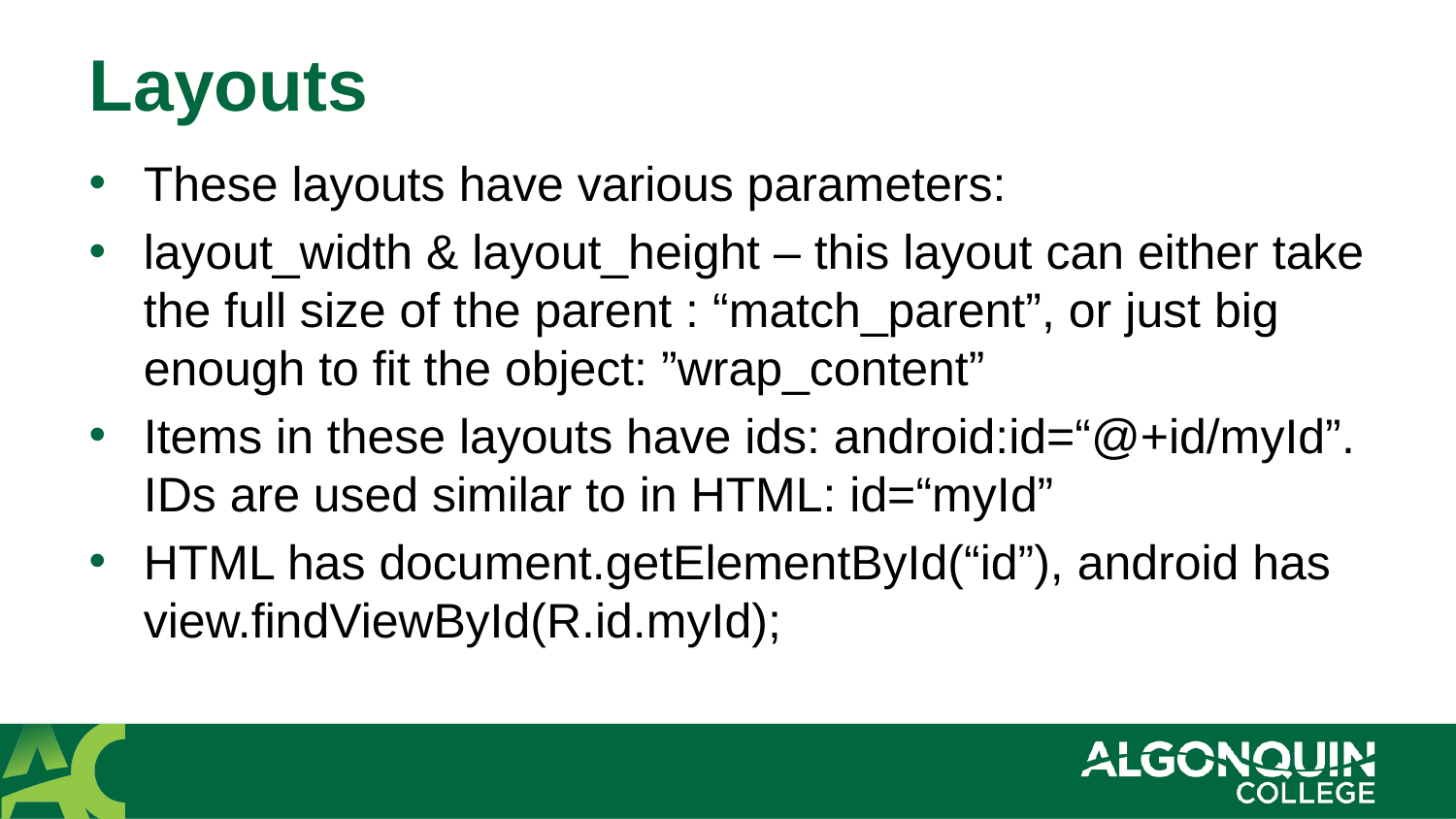

# Layouts
These layouts have various parameters:
layout_width & layout_height – this layout can either take the full size of the parent : “match_parent”, or just big enough to fit the object: ”wrap_content”
Items in these layouts have ids: android:id=“@+id/myId”. IDs are used similar to in HTML: id=“myId”
HTML has document.getElementById(“id”), android has view.findViewById(R.id.myId);